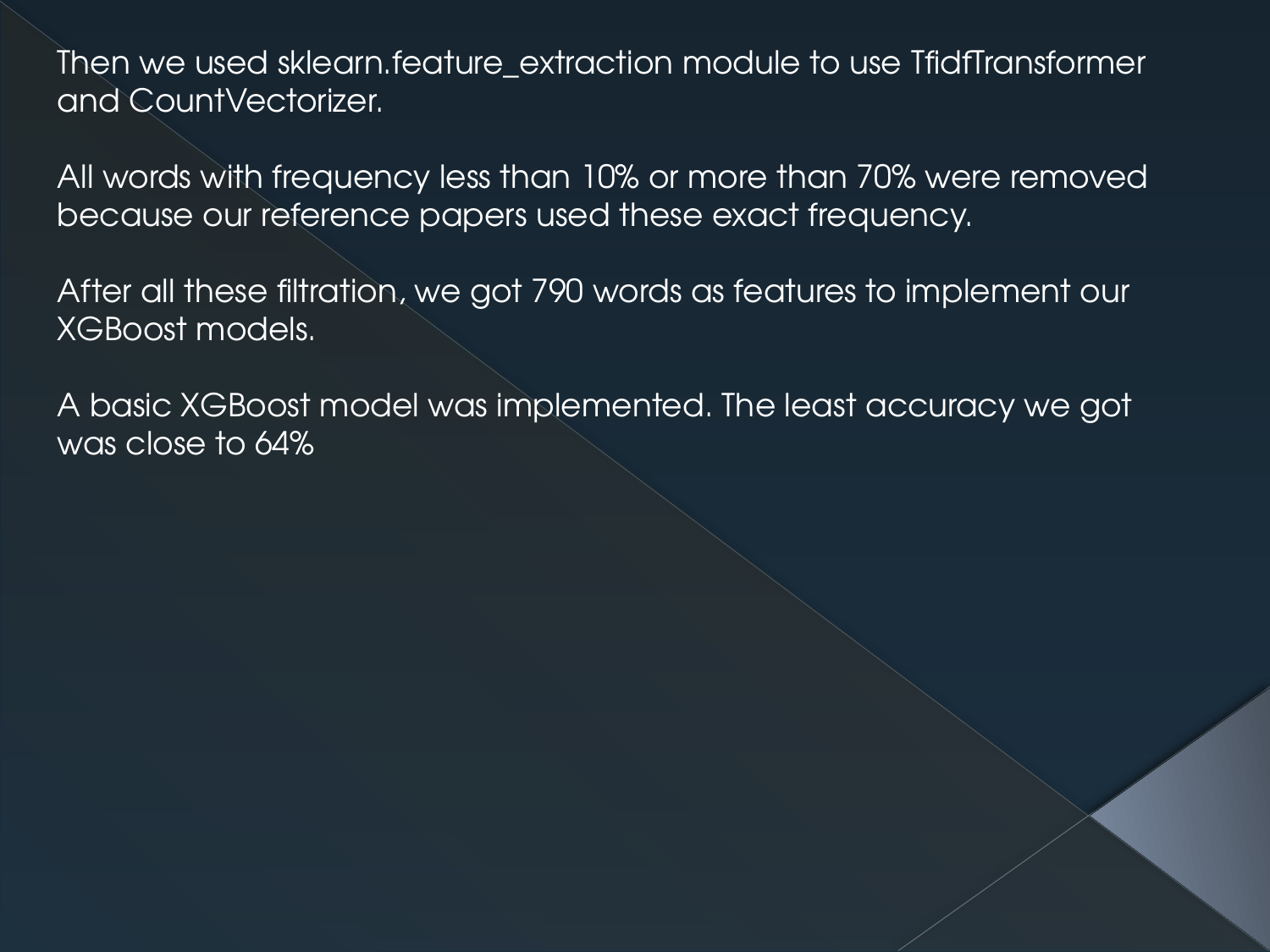

Then we used sklearn.feature_extraction module to use TfidfTransformer and CountVectorizer.
All words with frequency less than 10% or more than 70% were removed because our reference papers used these exact frequency.
After all these filtration, we got 790 words as features to implement our XGBoost models.
A basic XGBoost model was implemented. The least accuracy we got was close to 64%